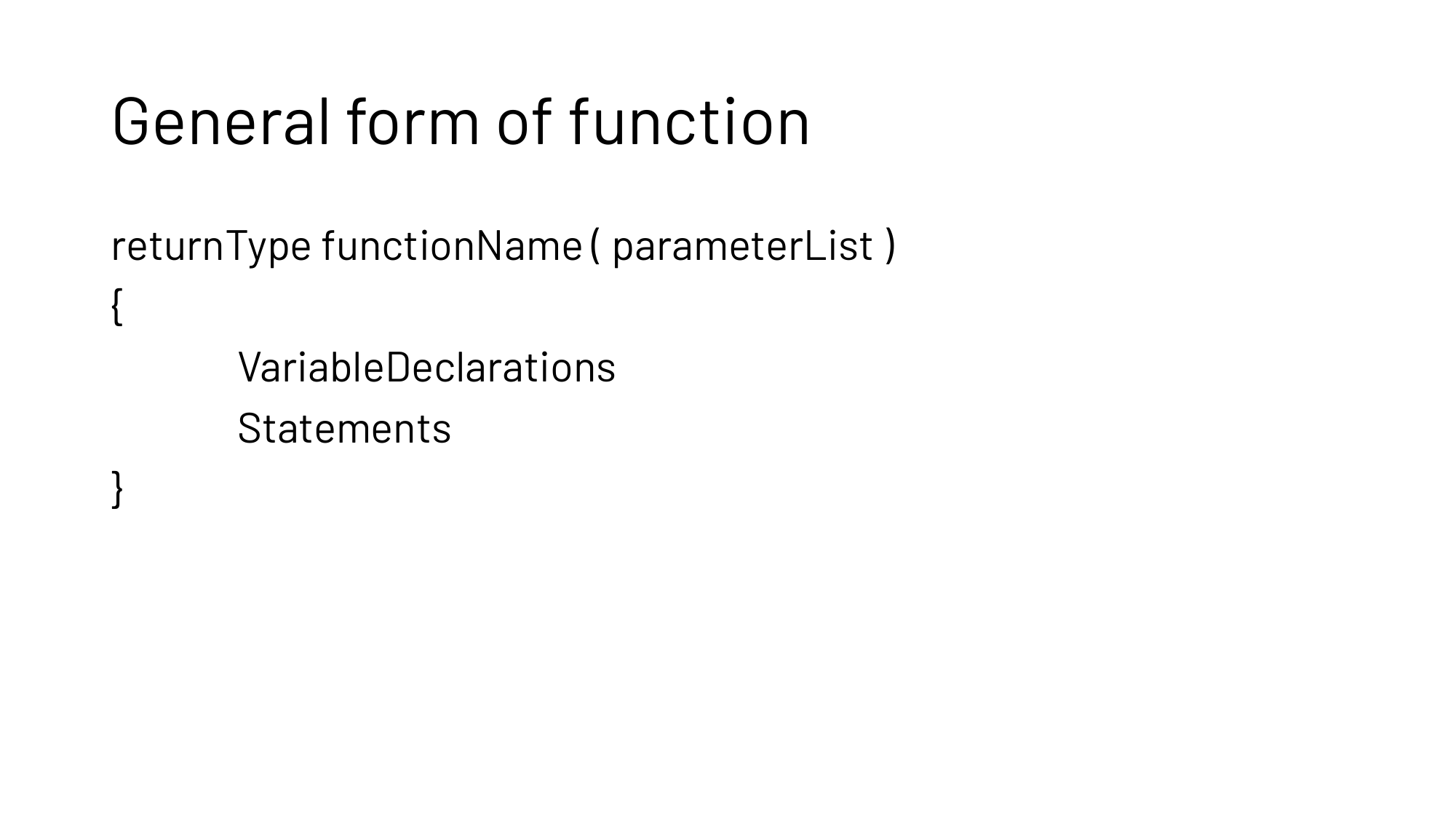

# General form of function
returnType functionName ( parameterList )
{
	  VariableDeclarations
	  Statements
}